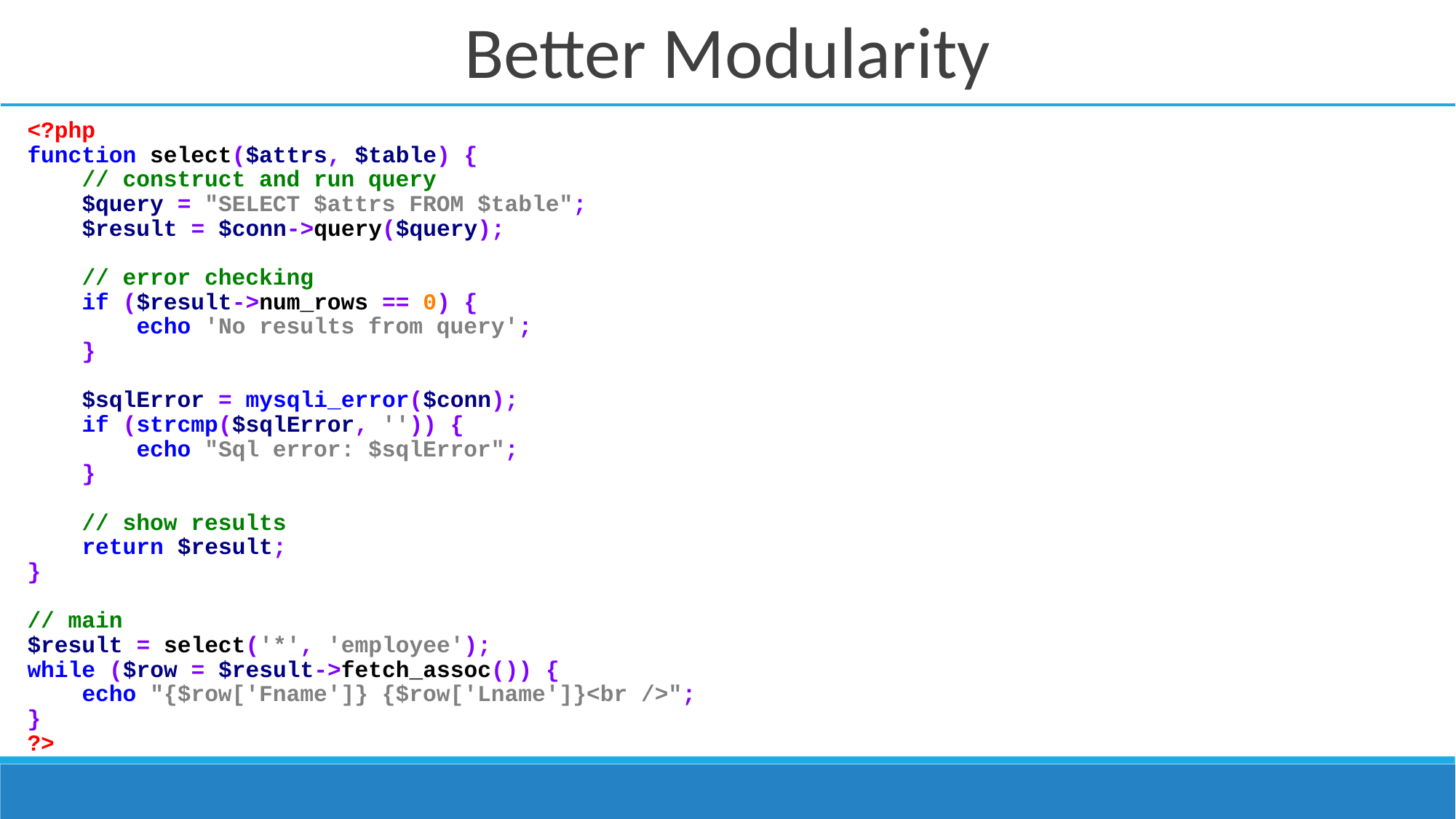

# Better Modularity

<?php
function select($attrs, $table) {
    // construct and run query
    $query = "SELECT $attrs FROM $table";
    $result = $conn->query($query);

    // error checking
    if ($result->num_rows == 0) {
        echo 'No results from query';
    }

    $sqlError = mysqli_error($conn);
    if (strcmp($sqlError, '')) {
        echo "Sql error: $sqlError";
    }

    // show results
    return $result;
}

// main
$result = select('*', 'employee');
while ($row = $result->fetch_assoc()) {
    echo "{$row['Fname']} {$row['Lname']}<br />";
}
?>